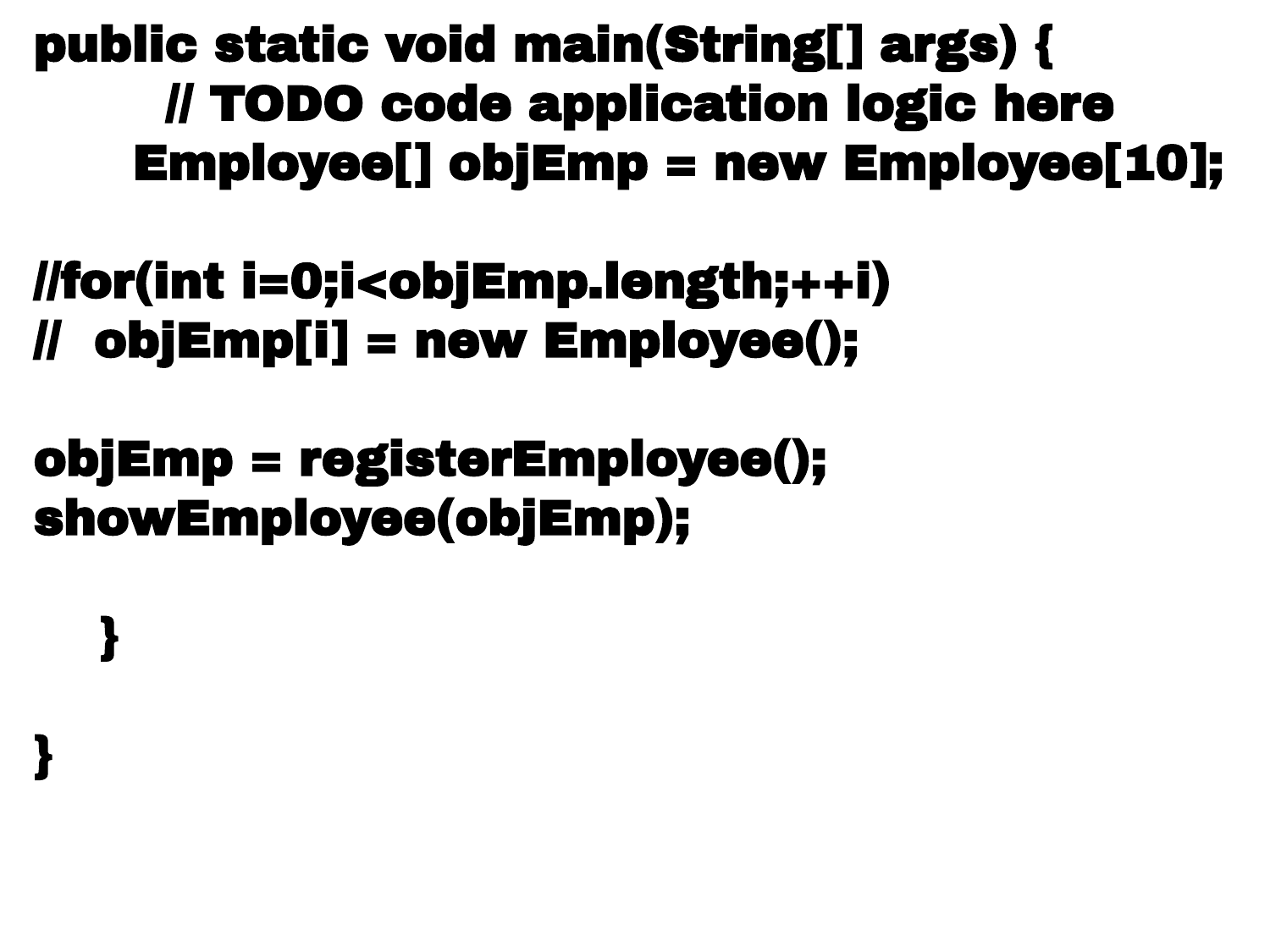

public static void main(String[] args) {
        // TODO code application logic here
      Employee[] objEmp = new Employee[10];

//for(int i=0;i<objEmp.length;++i)
//  objEmp[i] = new Employee();

objEmp = registerEmployee();
showEmployee(objEmp);

    }

}